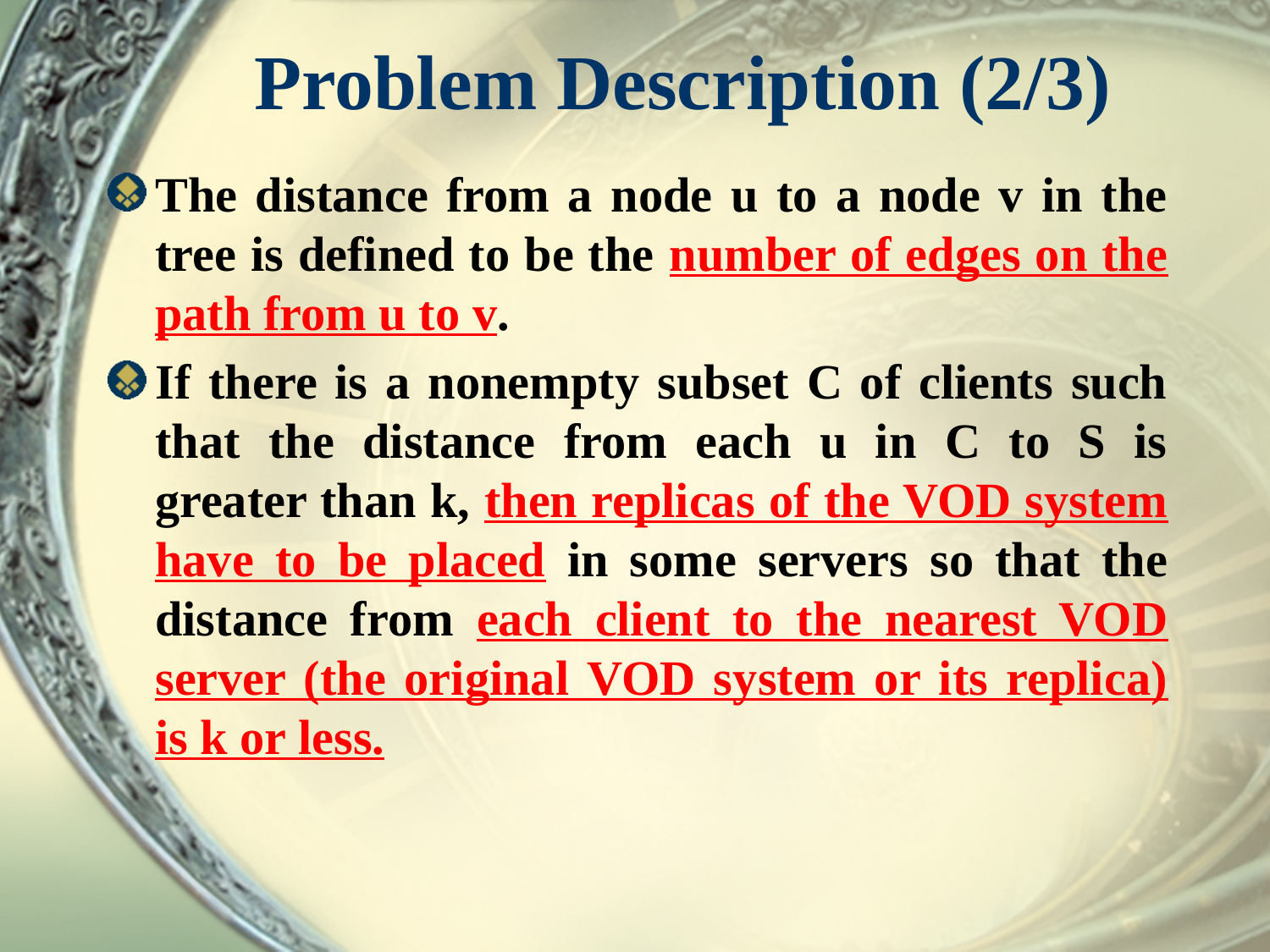

# Problem Description (2/3)
The distance from a node u to a node v in the tree is defined to be the number of edges on the path from u to v.
If there is a nonempty subset C of clients such that the distance from each u in C to S is greater than k, then replicas of the VOD system have to be placed in some servers so that the distance from each client to the nearest VOD server (the original VOD system or its replica) is k or less.